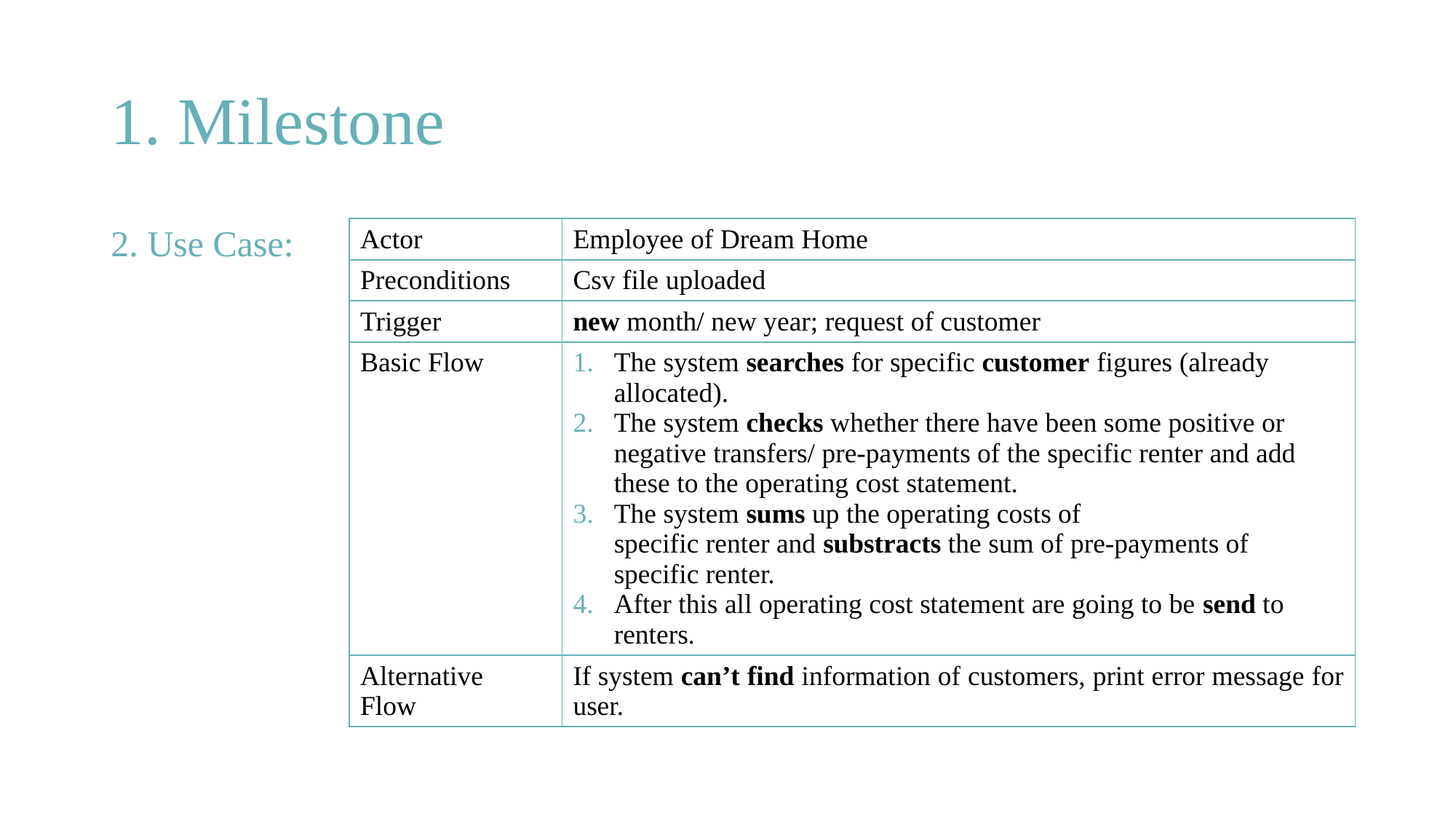

# 1. Milestone
| 2. Use Case: |
| --- |
| Actor | Employee of Dream Home |
| --- | --- |
| Preconditions | Csv file uploaded |
| Trigger | new month/ new year; request of customer |
| Basic Flow | The system searches for specific customer figures (already allocated).   The system checks whether there have been some positive or negative transfers/ pre-payments of the specific renter and add these to the operating cost statement.  The system sums up the operating costs of specific renter and substracts the sum of pre-payments of specific renter.  After this all operating cost statement are going to be send to renters. |
| Alternative Flow | If system can’t find information of customers, print error message for user. |